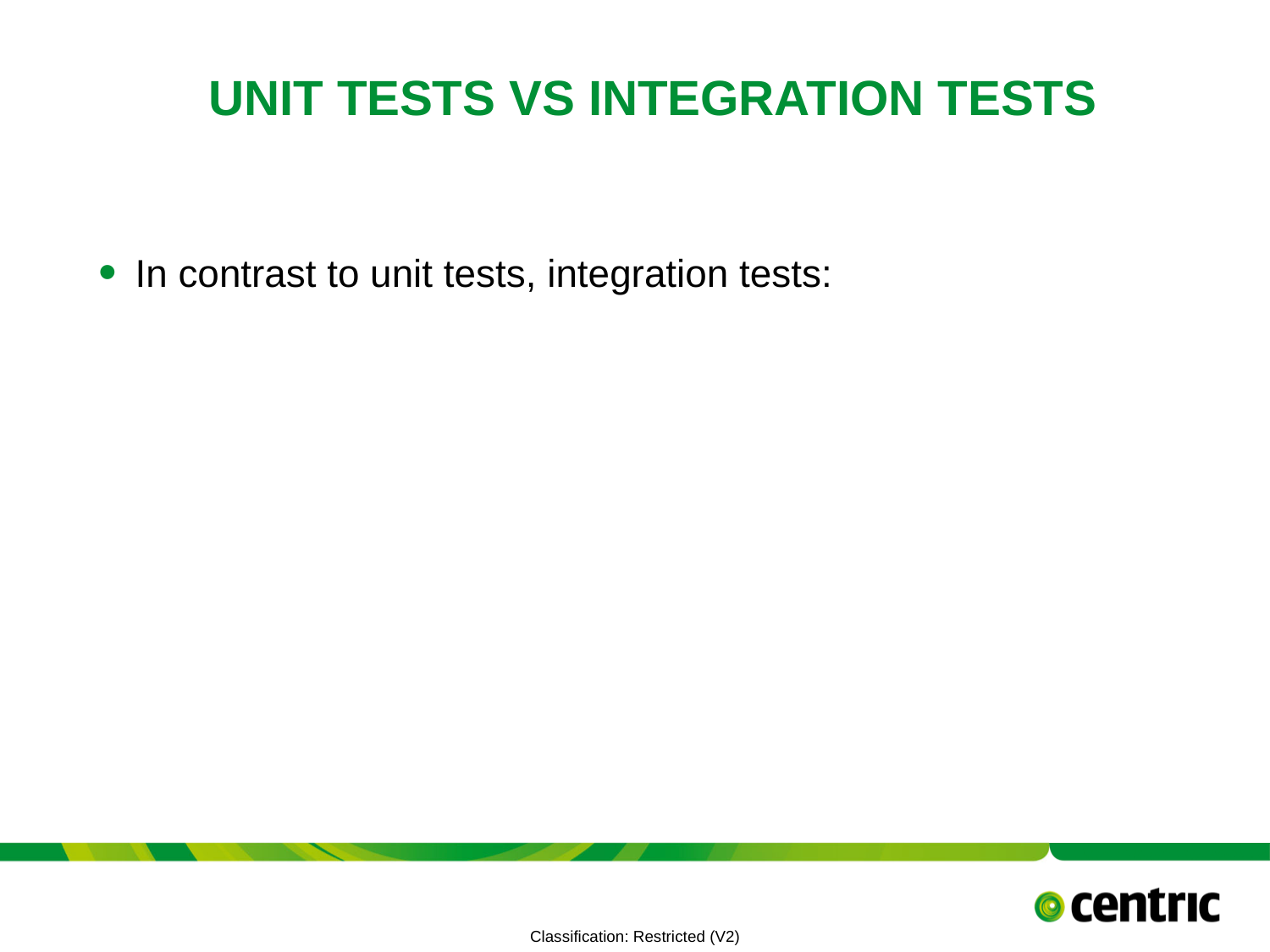

# Unit Tests vs Integration Tests
In contrast to unit tests, integration tests:
TITLE PRESENTATION
July 8, 2021